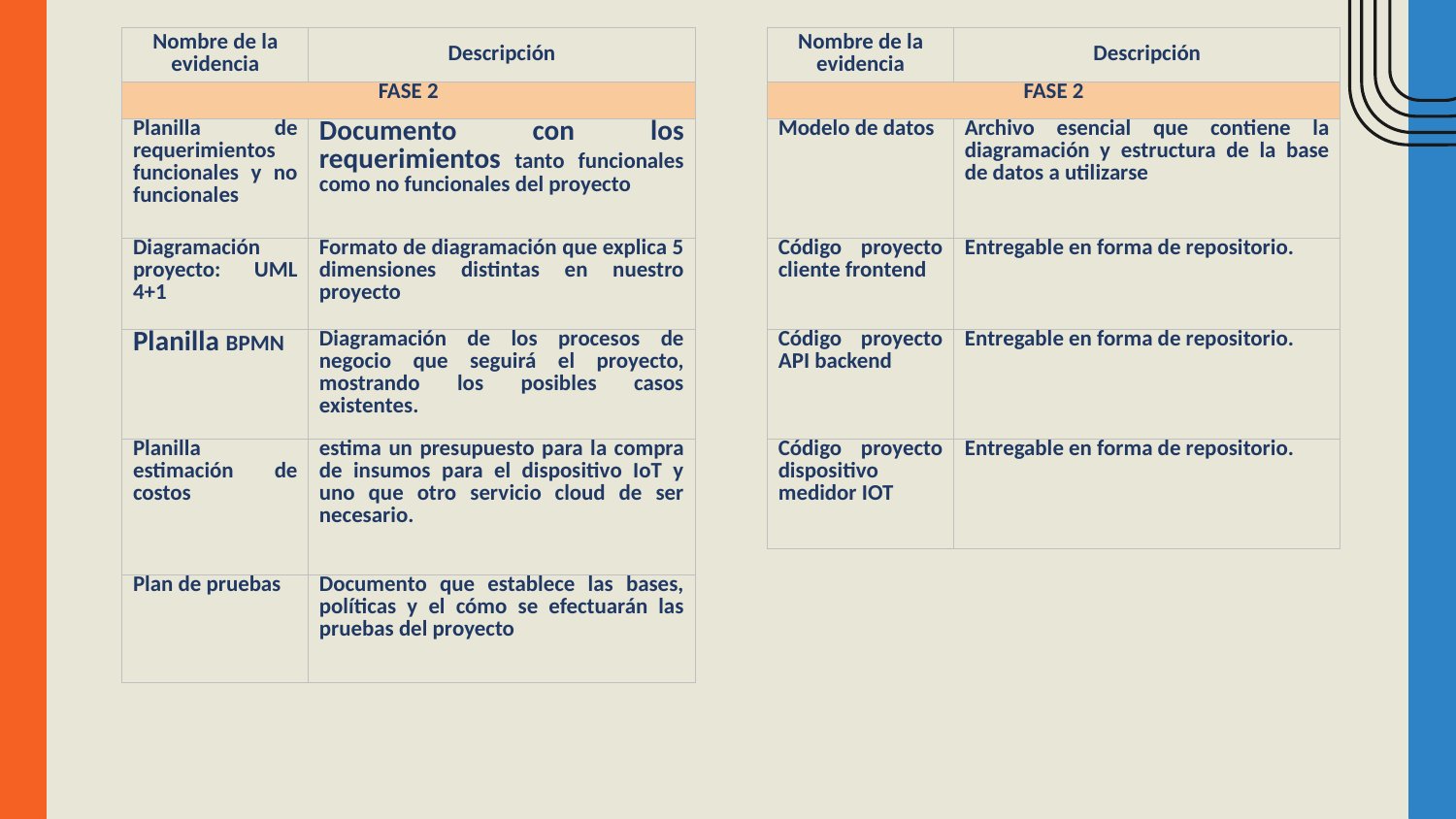

| Nombre de la evidencia | Descripción |
| --- | --- |
| FASE 2 |  |
| Planilla de requerimientos funcionales y no funcionales | Documento con los requerimientos tanto funcionales como no funcionales del proyecto |
| Diagramación proyecto: UML 4+1 | Formato de diagramación que explica 5 dimensiones distintas en nuestro proyecto |
| Planilla BPMN | Diagramación de los procesos de negocio que seguirá el proyecto, mostrando los posibles casos existentes. |
| Planilla estimación de costos | estima un presupuesto para la compra de insumos para el dispositivo IoT y uno que otro servicio cloud de ser necesario. |
| Plan de pruebas | Documento que establece las bases, políticas y el cómo se efectuarán las pruebas del proyecto |
| Nombre de la evidencia | Descripción |
| --- | --- |
| FASE 2 |  |
| Modelo de datos | Archivo esencial que contiene la diagramación y estructura de la base de datos a utilizarse |
| Código proyecto cliente frontend | Entregable en forma de repositorio. |
| Código proyecto API backend | Entregable en forma de repositorio. |
| Código proyecto dispositivo medidor IOT | Entregable en forma de repositorio. |